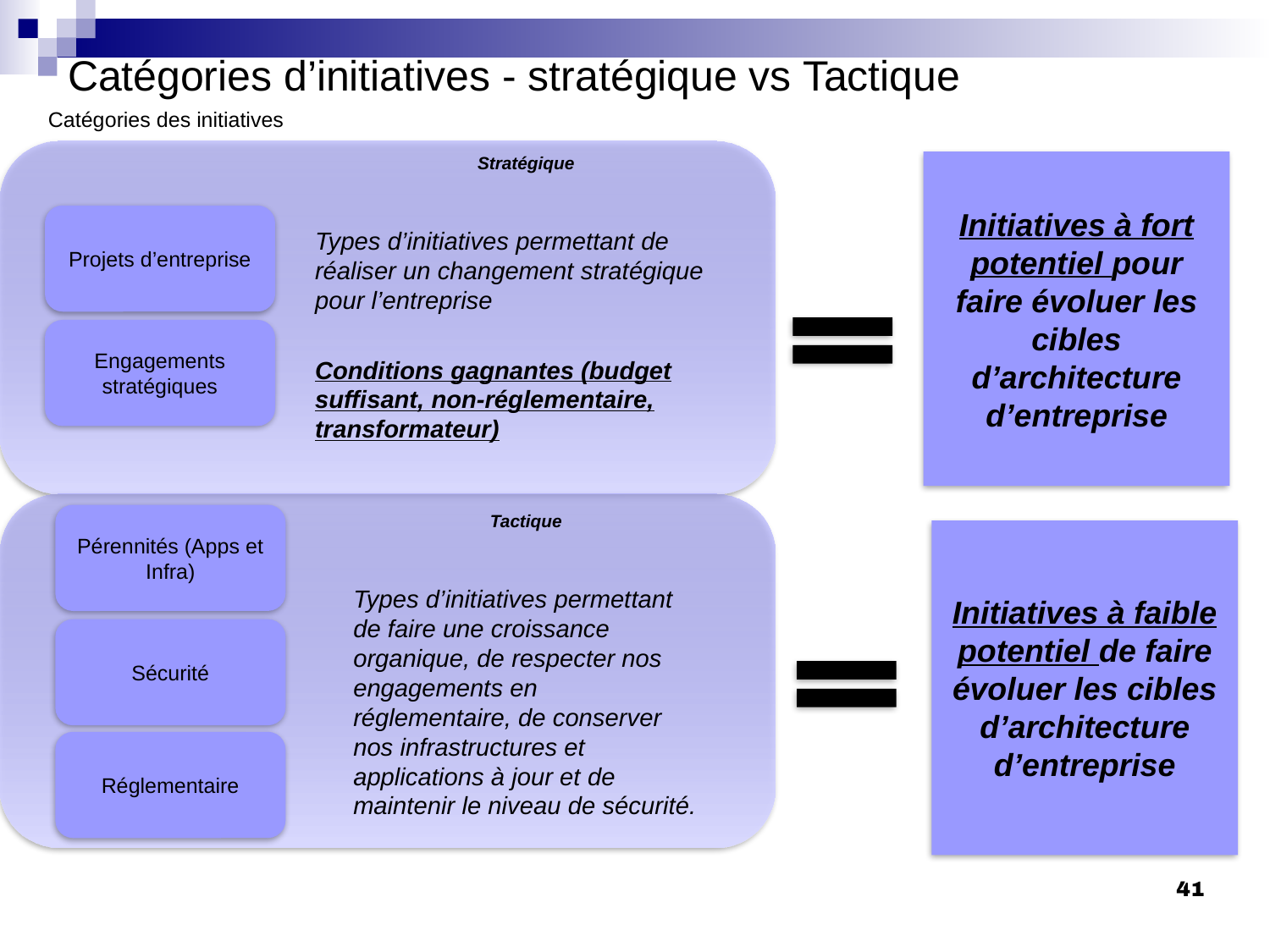

# Catégories d’initiatives - stratégique vs Tactique
Catégories des initiatives

Stratégique
Initiatives à fort potentiel pour faire évoluer les cibles d’architecture d’entreprise
Projets d’entreprise
Types d’initiatives permettant de réaliser un changement stratégique pour l’entreprise

Conditions gagnantes (budget suffisant, non-réglementaire, transformateur)

Engagements stratégiques

Pérennités (Apps et Infra)
Tactique
Initiatives à faible potentiel de faire évoluer les cibles d’architecture d’entreprise
Types d’initiatives permettant de faire une croissance organique, de respecter nos engagements en réglementaire, de conserver nos infrastructures et applications à jour et de maintenir le niveau de sécurité.
Sécurité

Réglementaire
41